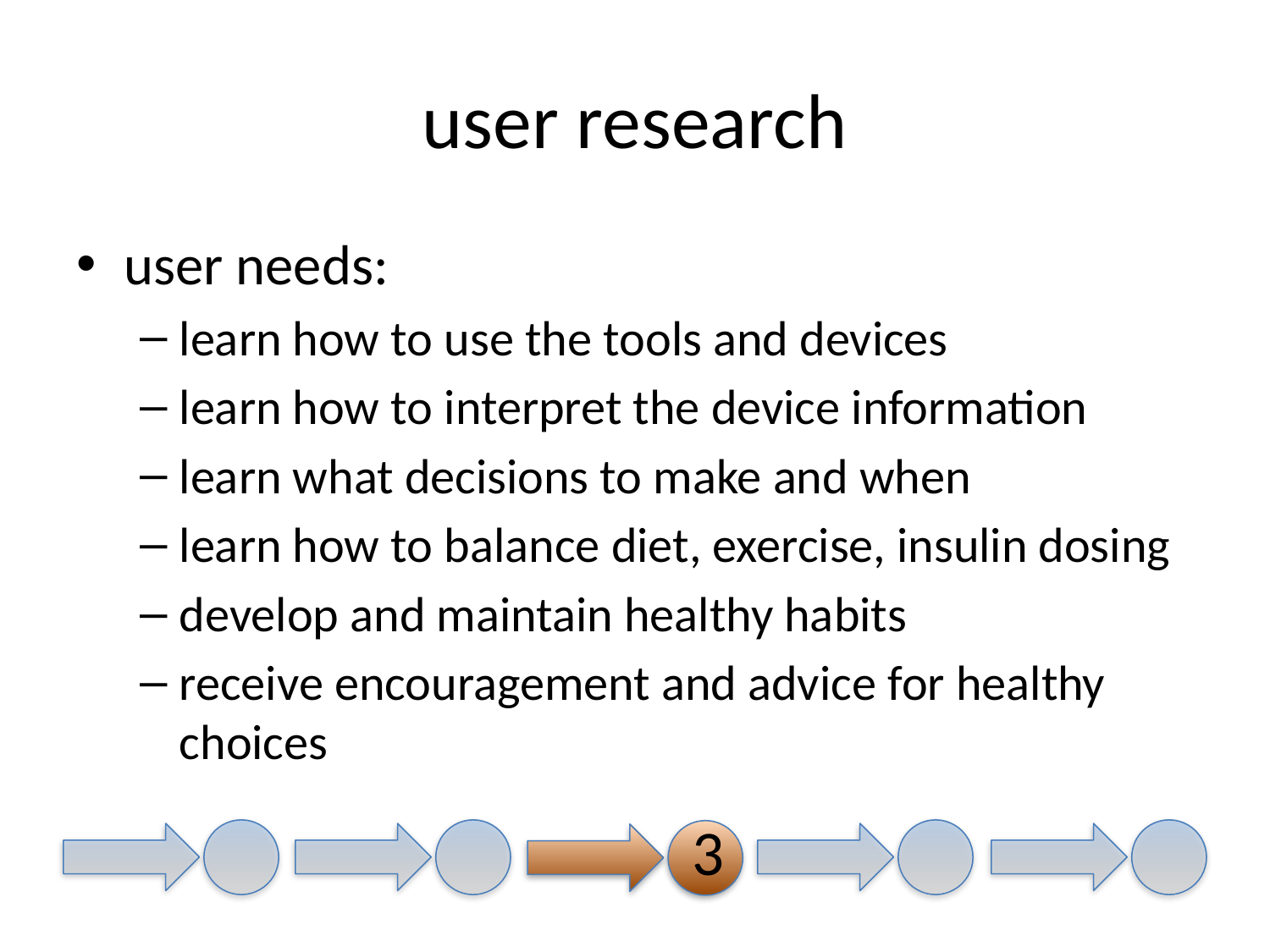

# user research
user needs:
learn how to use the tools and devices
learn how to interpret the device information
learn what decisions to make and when
learn how to balance diet, exercise, insulin dosing
develop and maintain healthy habits
receive encouragement and advice for healthy choices
3